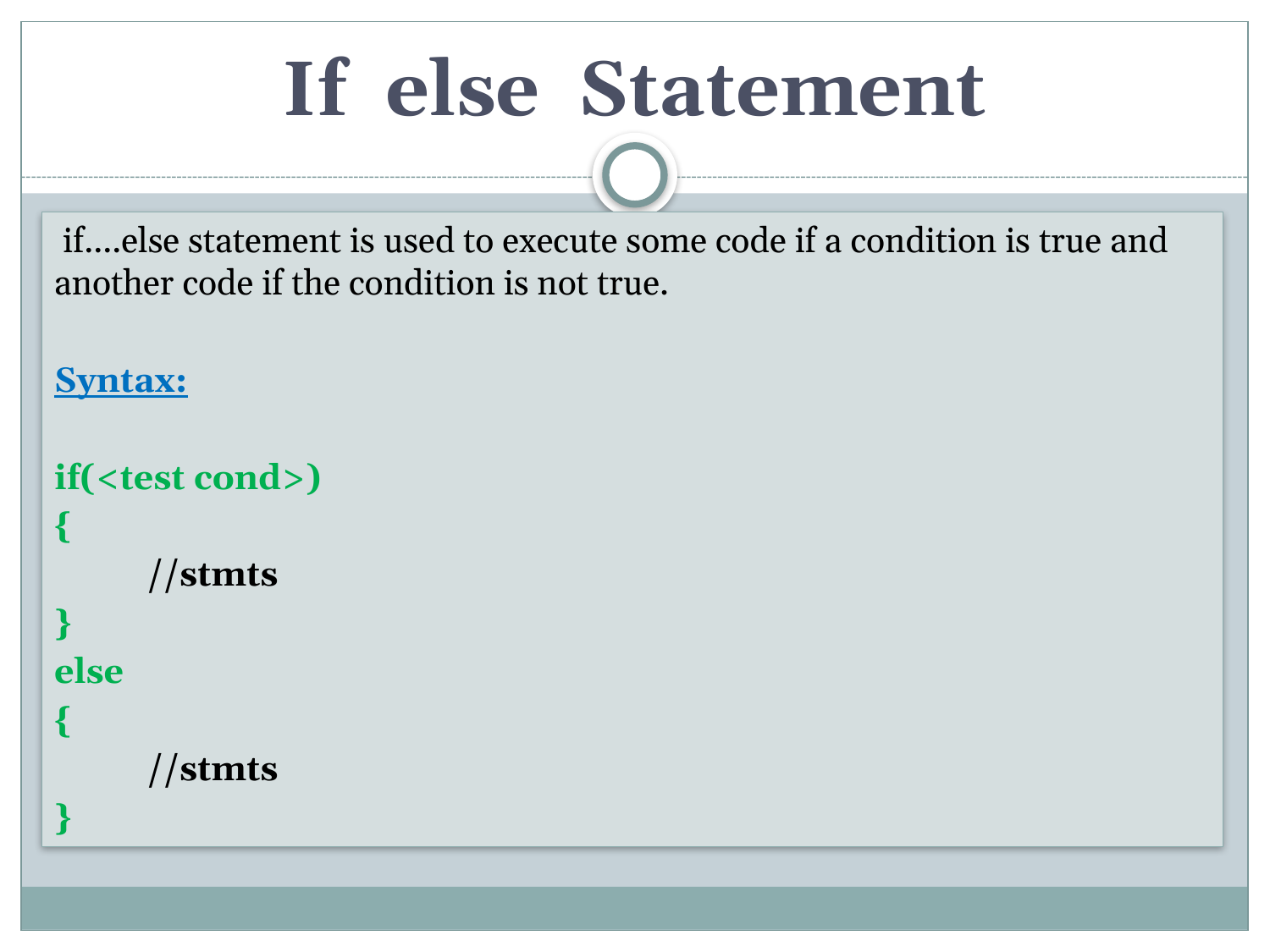

# If  else  Statement
 if....else statement is used to execute some code if a condition is true and another code if the condition is not true.

Syntax:

if(<test cond>)
{
	//stmts
}
else
{
	//stmts
}